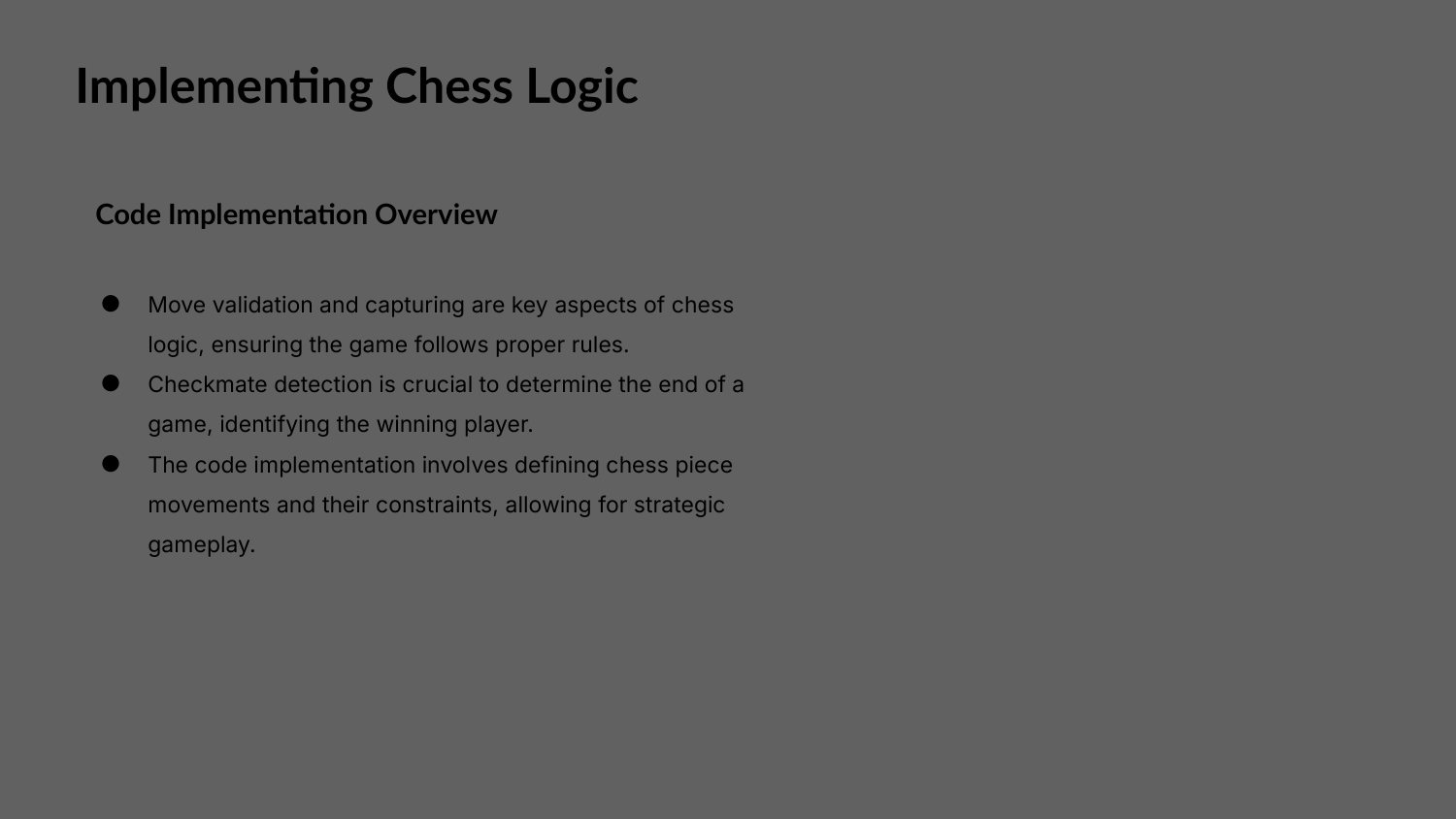

# Implementing Chess Logic
Code Implementation Overview
Move validation and capturing are key aspects of chess logic, ensuring the game follows proper rules.
Checkmate detection is crucial to determine the end of a game, identifying the winning player.
The code implementation involves defining chess piece movements and their constraints, allowing for strategic gameplay.